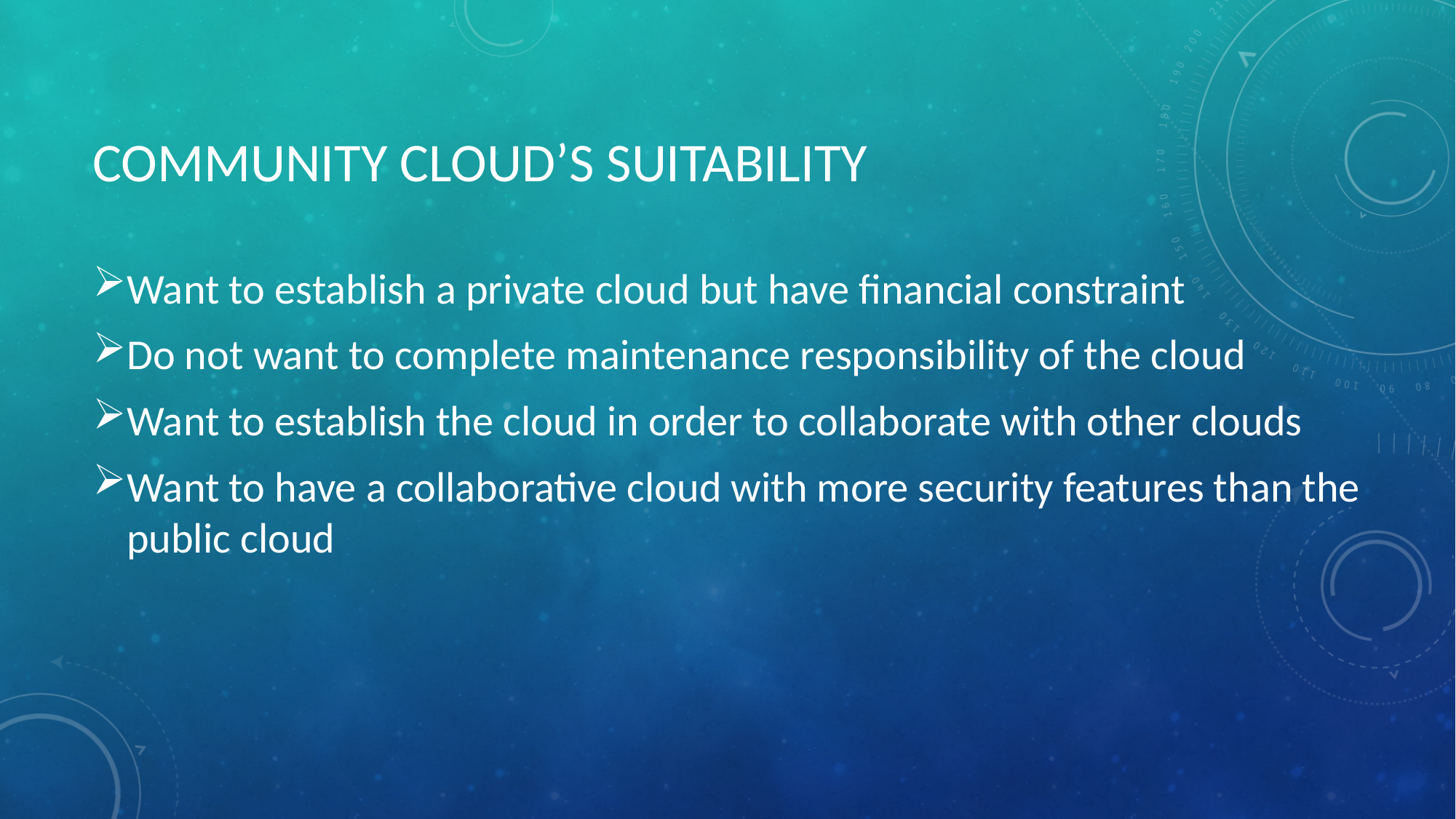

# Community cloud’s Suitability
Want to establish a private cloud but have financial constraint
Do not want to complete maintenance responsibility of the cloud
Want to establish the cloud in order to collaborate with other clouds
Want to have a collaborative cloud with more security features than the public cloud